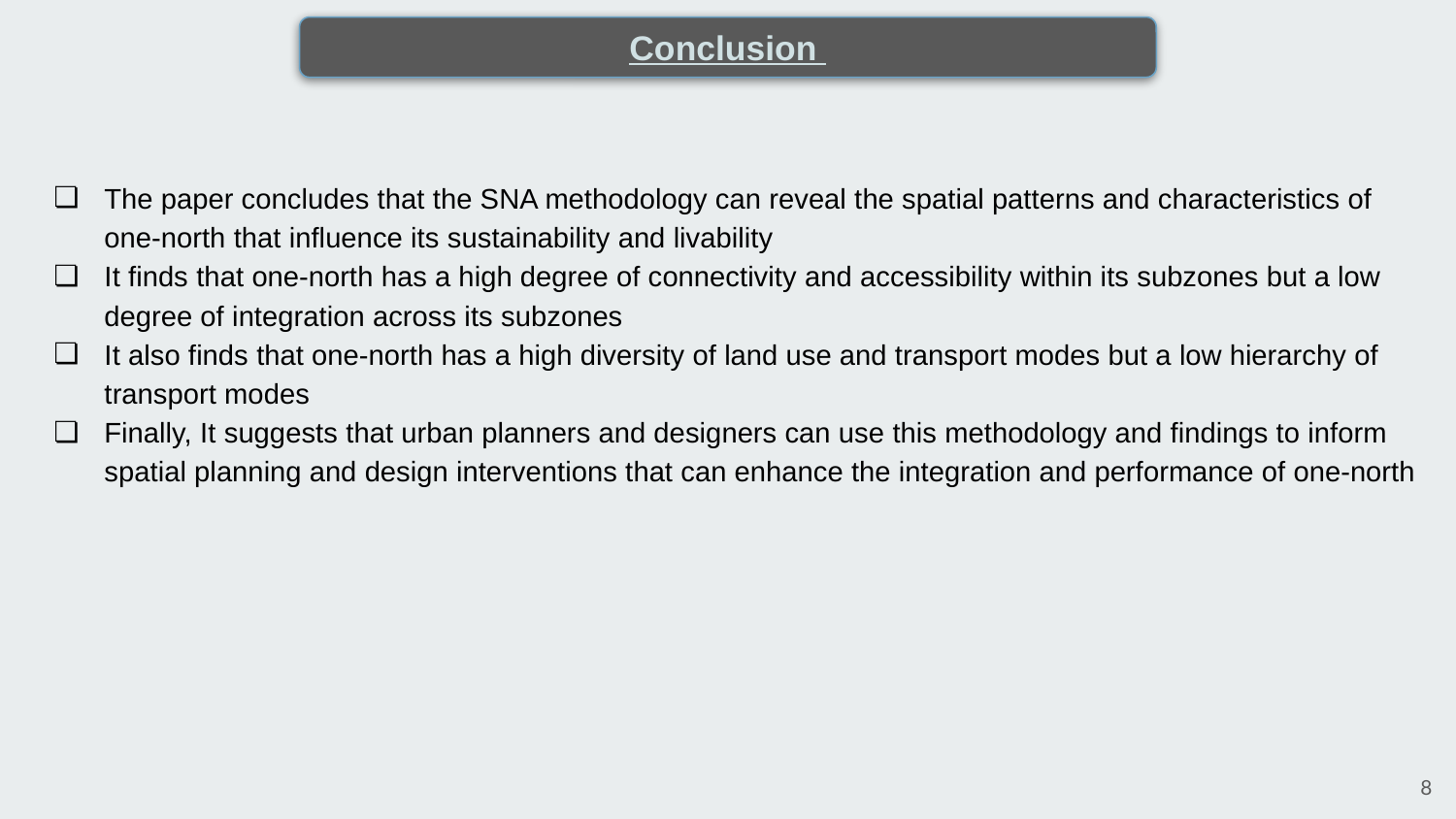

Conclusion

The paper concludes that the SNA methodology can reveal the spatial patterns and characteristics of one-north that influence its sustainability and livability
It finds that one-north has a high degree of connectivity and accessibility within its subzones but a low degree of integration across its subzones
It also finds that one-north has a high diversity of land use and transport modes but a low hierarchy of transport modes
Finally, It suggests that urban planners and designers can use this methodology and findings to inform spatial planning and design interventions that can enhance the integration and performance of one-north

8